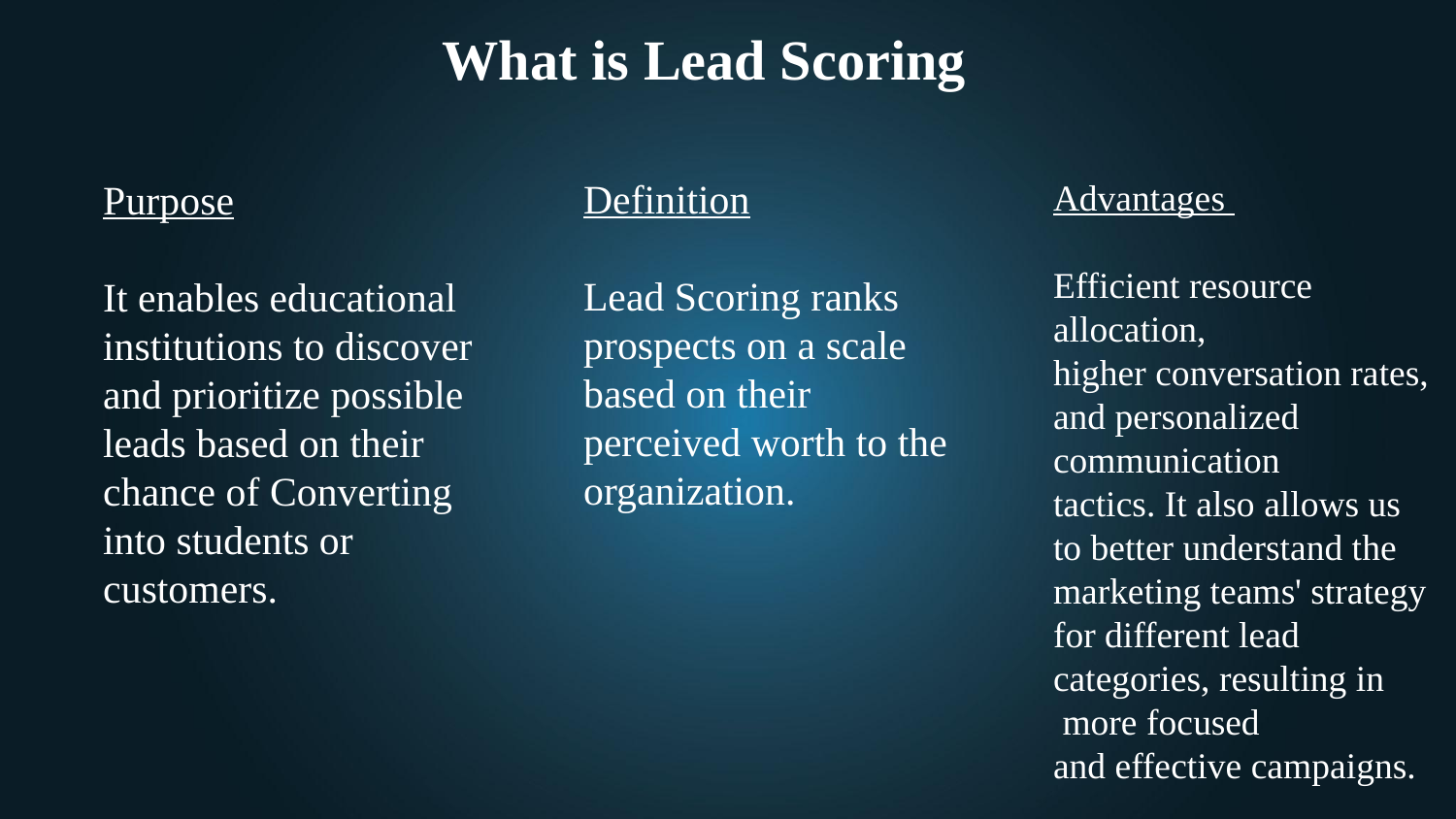

# What is Lead Scoring
Purpose
It enables educational
institutions to discover
and prioritize possible
leads based on their
chance of Converting
into students or
customers.
Definition

Lead Scoring ranks
prospects on a scale
based on their
perceived worth to the organization.
Advantages
Efficient resource
allocation,
higher conversation rates,
and personalized
communication
tactics. It also allows us
to better understand the
marketing teams' strategy
for different lead
categories, resulting in
 more focused
and effective campaigns.